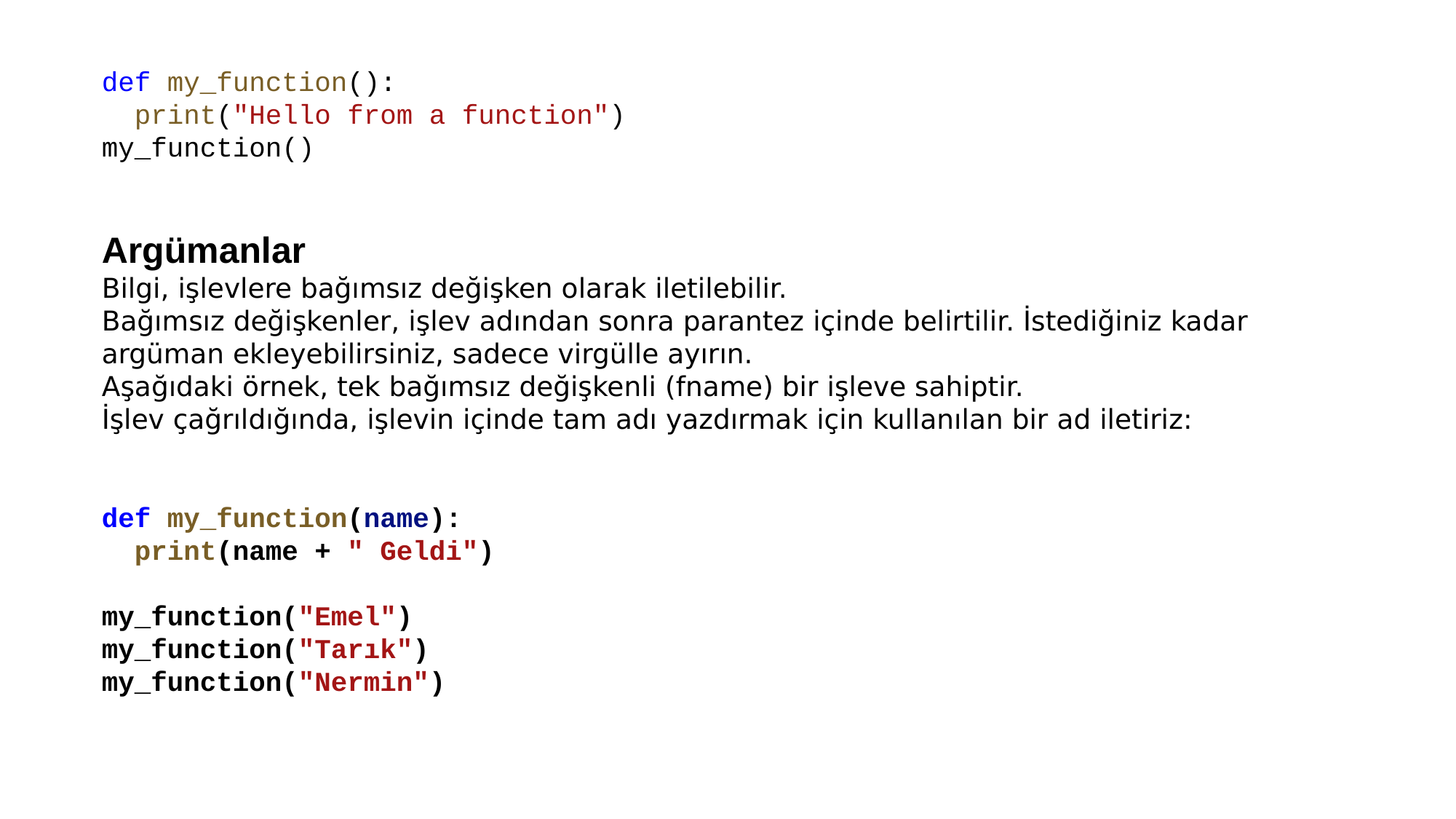

def my_function():
  print("Hello from a function")
my_function()
Argümanlar
Bilgi, işlevlere bağımsız değişken olarak iletilebilir.
Bağımsız değişkenler, işlev adından sonra parantez içinde belirtilir. İstediğiniz kadar argüman ekleyebilirsiniz, sadece virgülle ayırın.
Aşağıdaki örnek, tek bağımsız değişkenli (fname) bir işleve sahiptir.
İşlev çağrıldığında, işlevin içinde tam adı yazdırmak için kullanılan bir ad iletiriz:
def my_function(name):
  print(name + " Geldi")
my_function("Emel")
my_function("Tarık")
my_function("Nermin")